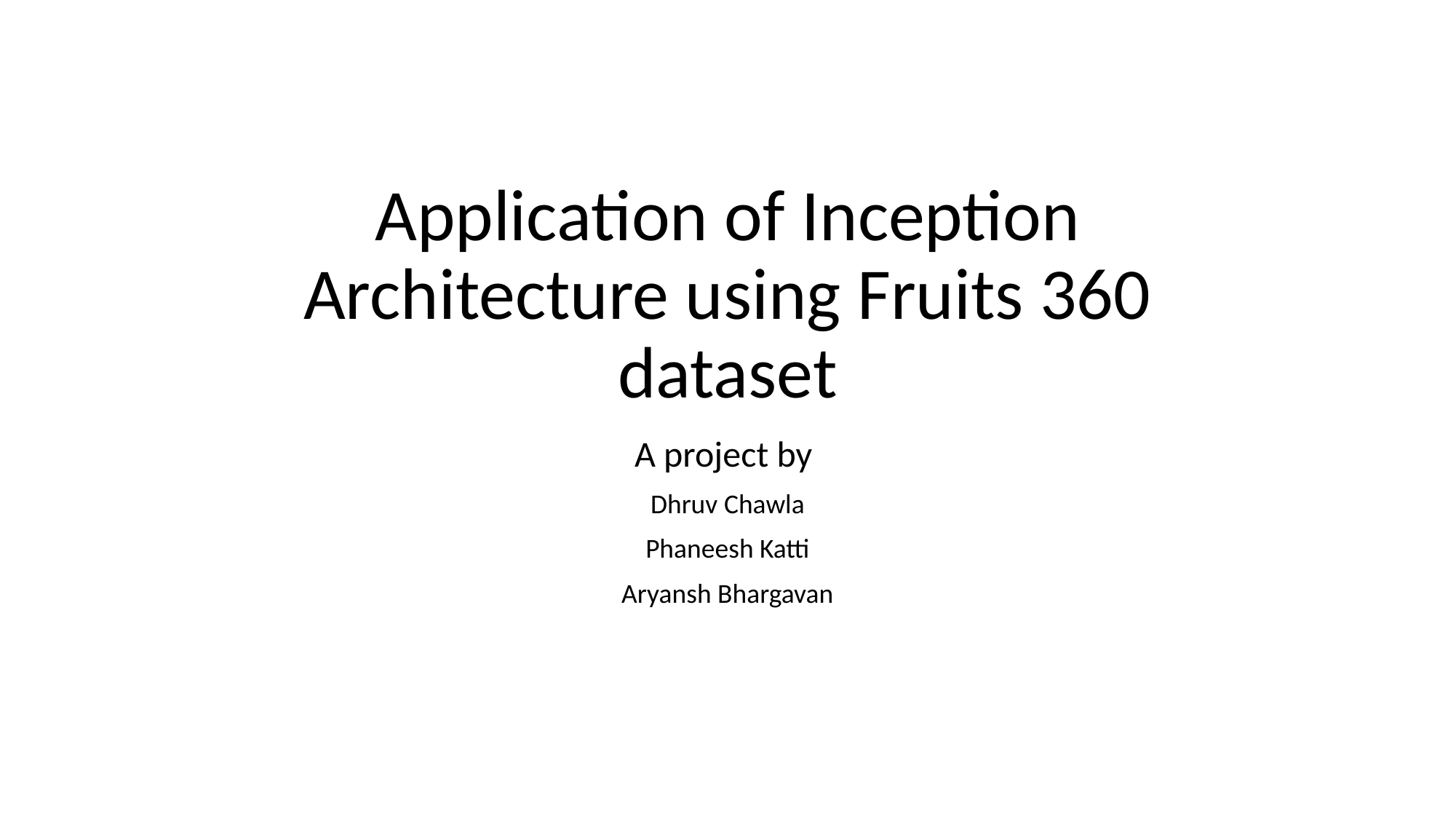

# Application of Inception Architecture using Fruits 360 dataset
A project by
Dhruv Chawla
Phaneesh Katti
Aryansh Bhargavan